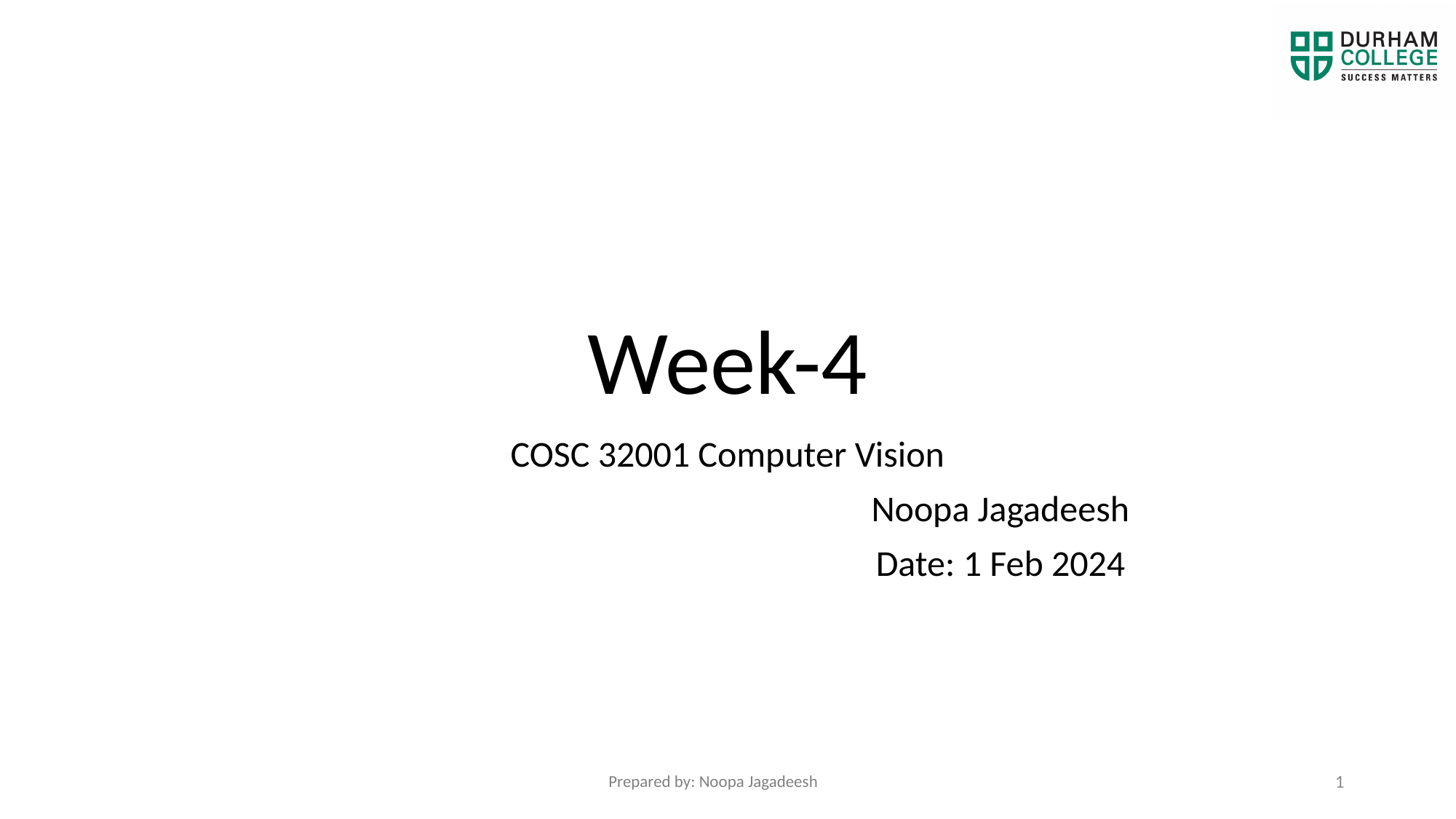

# Week-4
COSC 32001 Computer Vision
				 	Noopa Jagadeesh
                                                       	Date: 1 Feb 2024
1